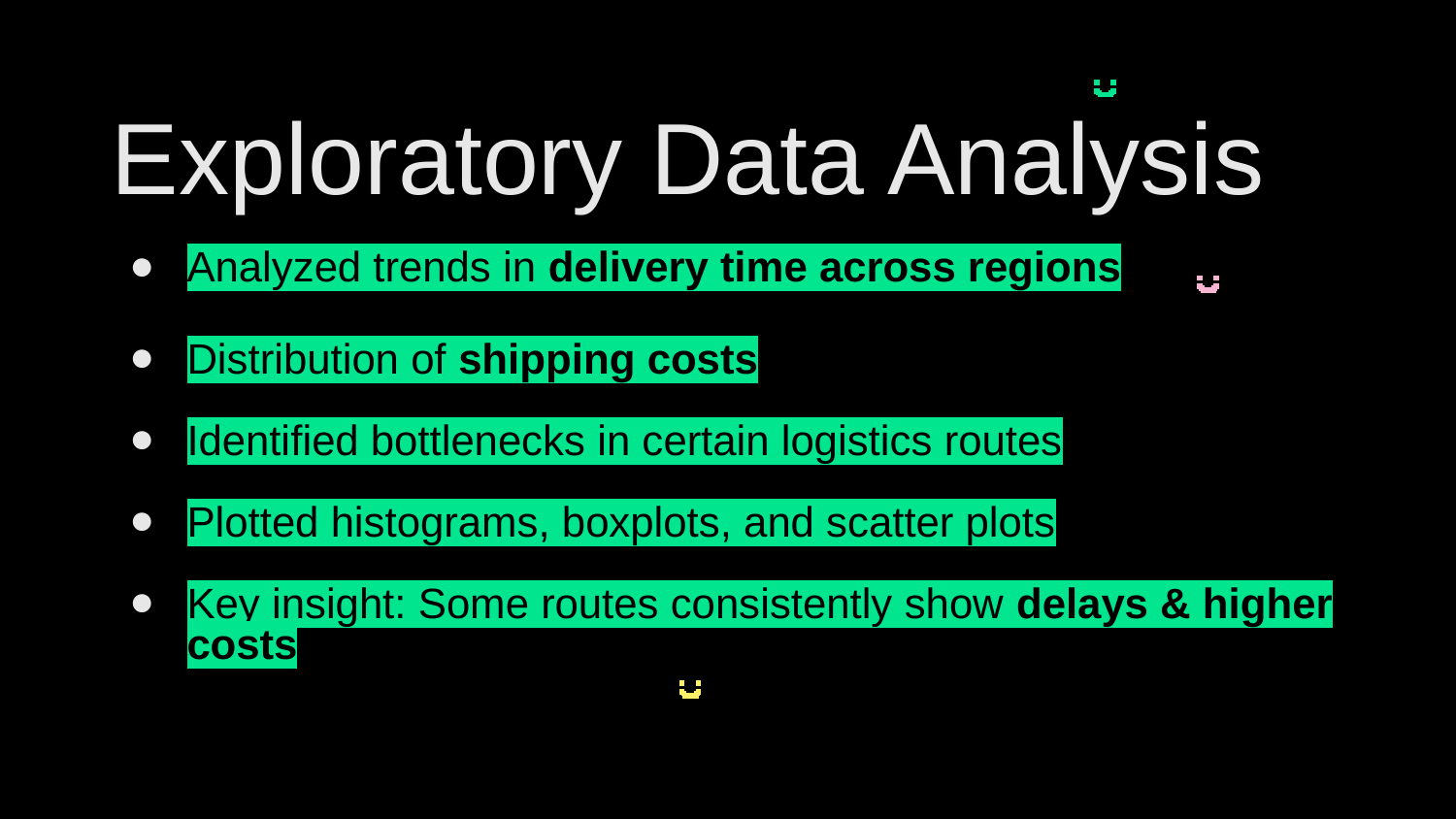

Exploratory Data Analysis
# Analyzed trends in delivery time across regions
Distribution of shipping costs
Identified bottlenecks in certain logistics routes
Plotted histograms, boxplots, and scatter plots
Key insight: Some routes consistently show delays & higher costs